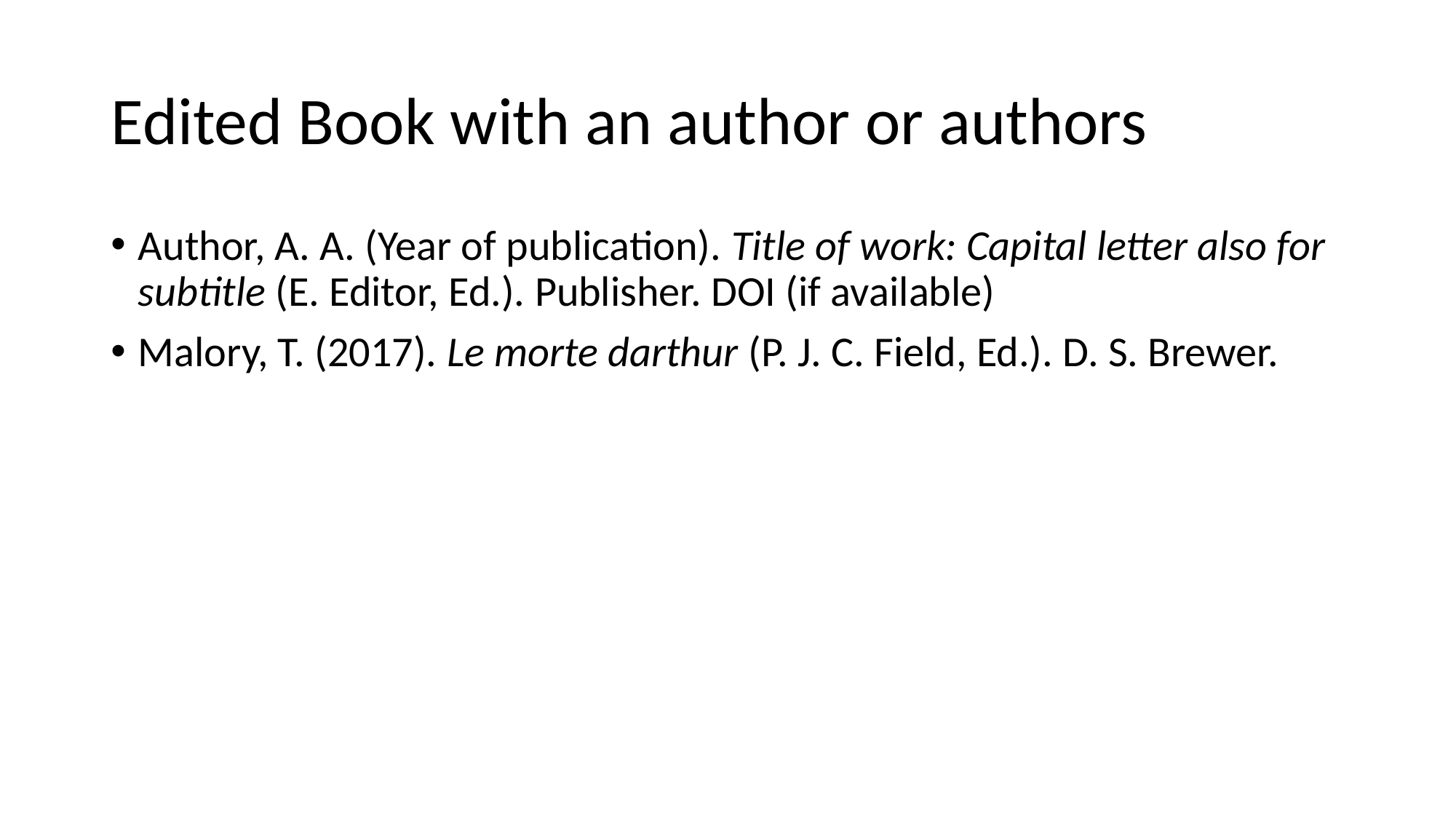

# Edited Book with an author or authors
Author, A. A. (Year of publication). Title of work: Capital letter also for 	subtitle (E. Editor, Ed.). Publisher. DOI (if available)
Malory, T. (2017). Le morte darthur (P. J. C. Field, Ed.). D. S. Brewer.